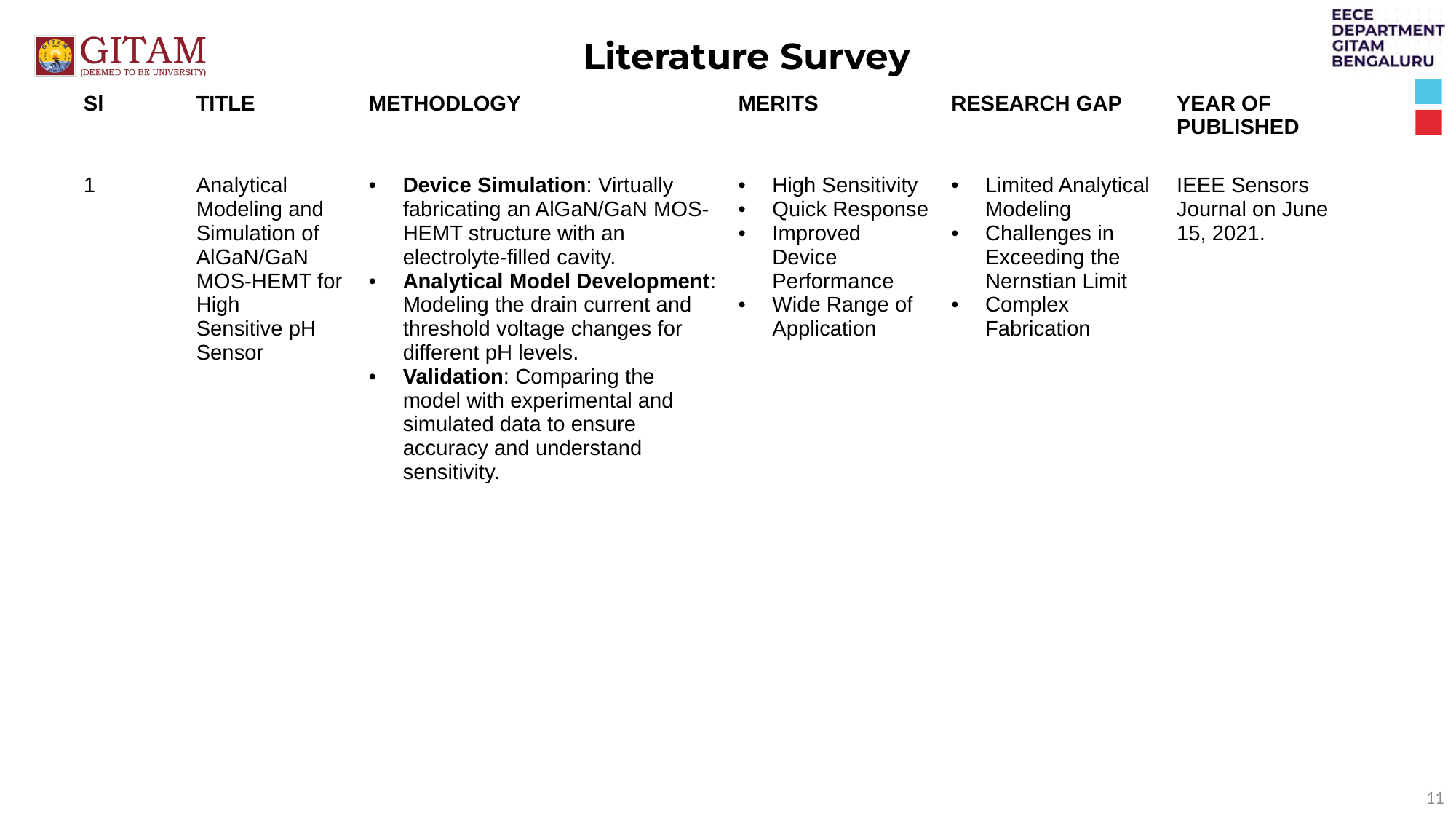

Literature Survey
| Sl | TITLE | METHODLOGY | MERITS | RESEARCH GAP | YEAR OF PUBLISHED |
| --- | --- | --- | --- | --- | --- |
| 1 | Analytical Modeling and Simulation of AlGaN/GaN MOS-HEMT for High Sensitive pH Sensor | Device Simulation: Virtually fabricating an AlGaN/GaN MOS-HEMT structure with an electrolyte-filled cavity. Analytical Model Development: Modeling the drain current and threshold voltage changes for different pH levels. Validation: Comparing the model with experimental and simulated data to ensure accuracy and understand sensitivity. | High Sensitivity Quick Response Improved Device Performance Wide Range of Application | Limited Analytical Modeling Challenges in Exceeding the Nernstian Limit Complex Fabrication | IEEE Sensors Journal on June 15, 2021. |
11